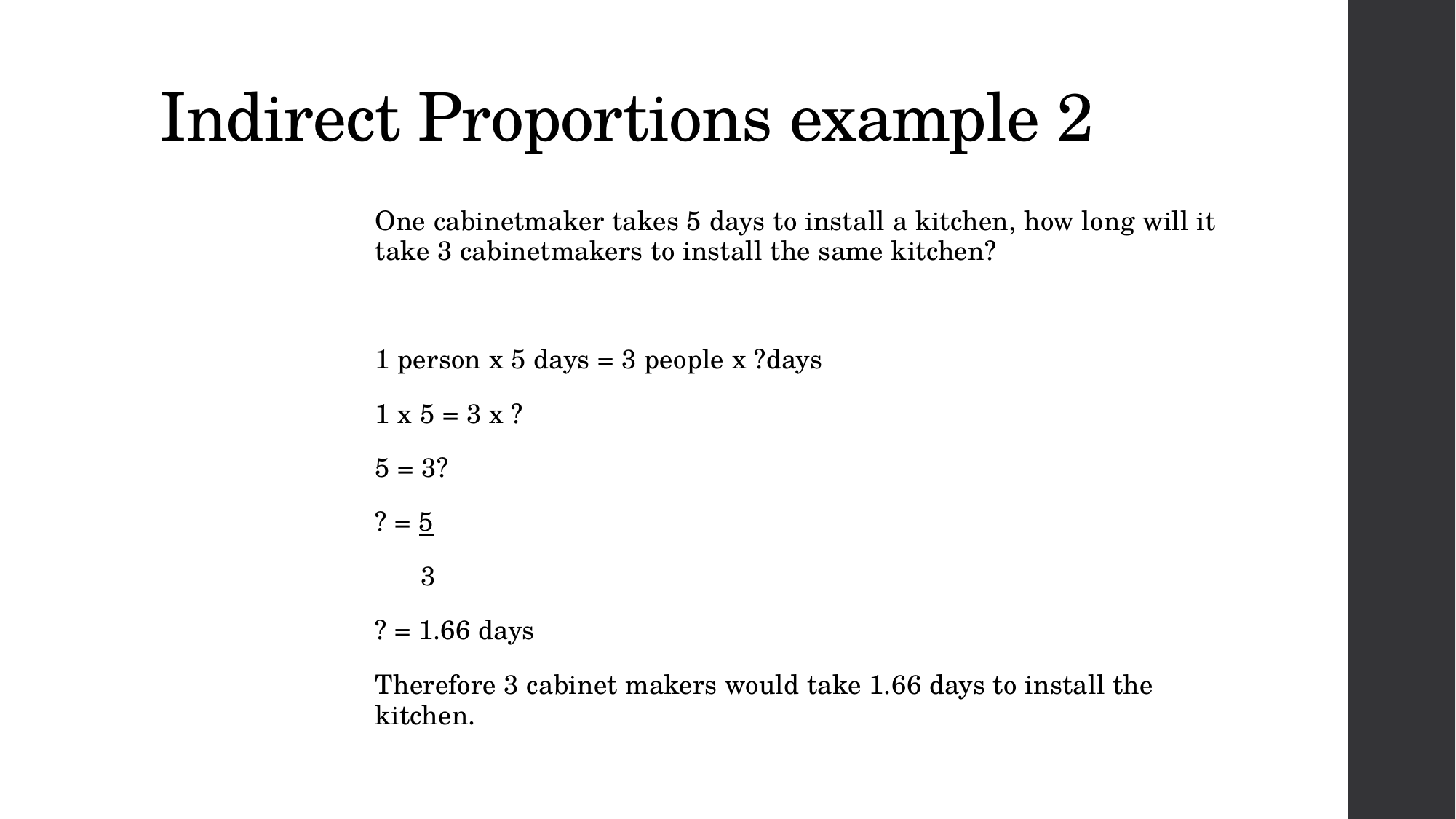

# Indirect Proportions example 2
One cabinetmaker takes 5 days to install a kitchen, how long will it take 3 cabinetmakers to install the same kitchen?

1 person x 5 days = 3 people x ?days
1 x 5 = 3 x ?
5 = 3?
? = 5
      3
? = 1.66 days
Therefore 3 cabinet makers would take 1.66 days to install the kitchen.